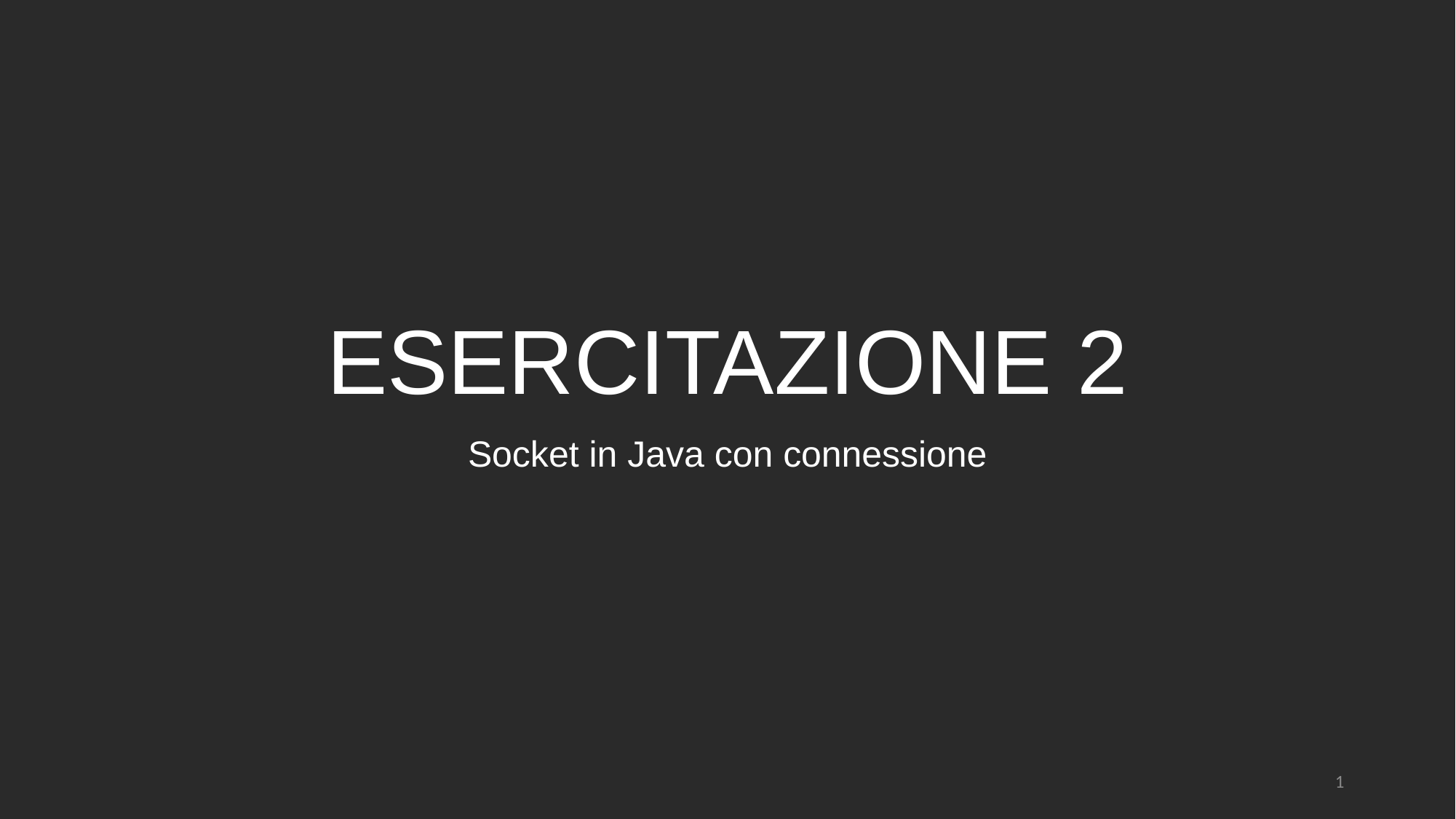

# ESERCITAZIONE 2
Socket in Java con connessione
1